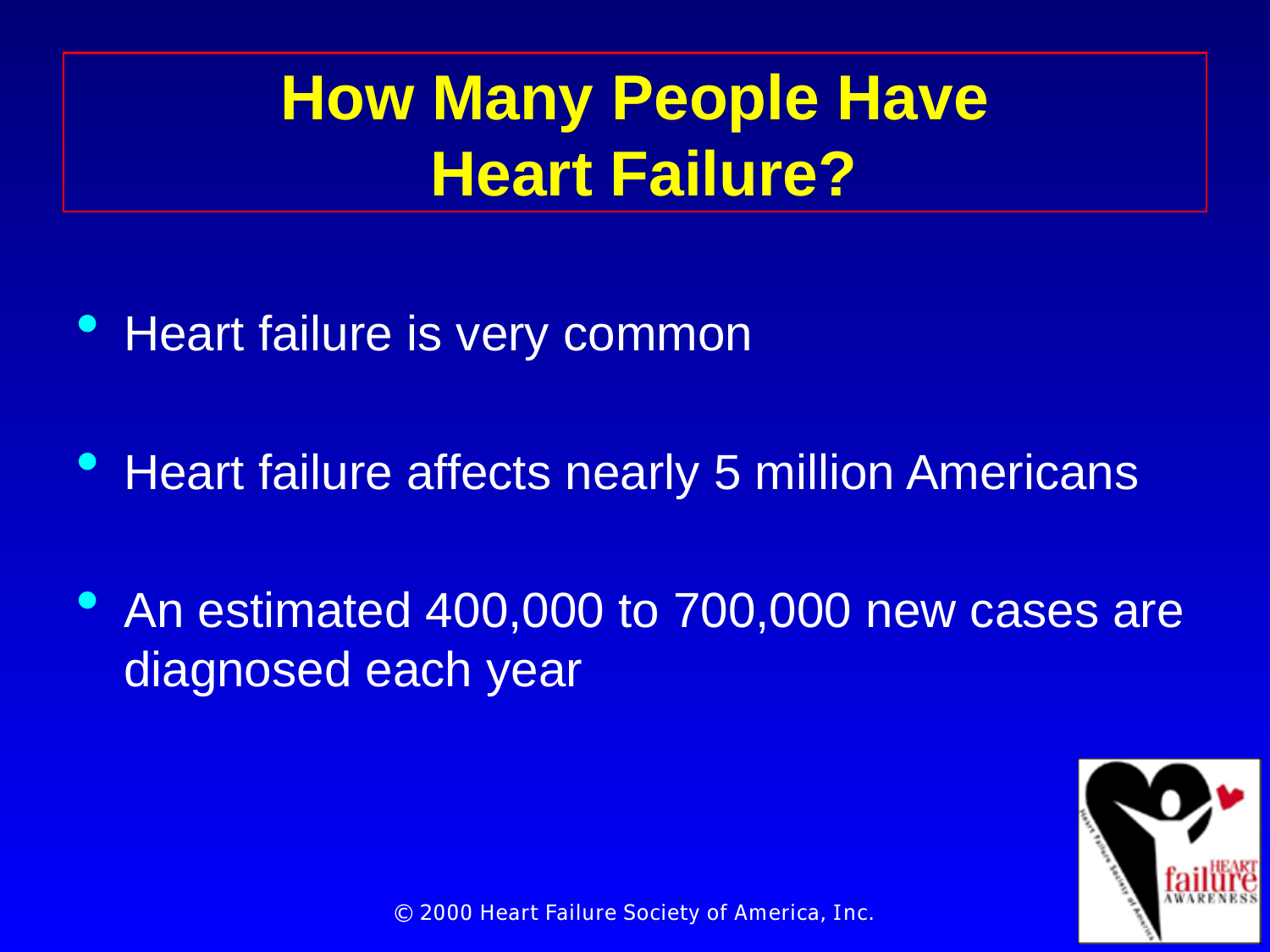

# How Many People Have Heart Failure?

Heart failure is very common

Heart failure affects nearly 5 million Americans

An estimated 400,000 to 700,000 new cases are diagnosed each year

© 2000 Heart Failure Society of America, Inc.